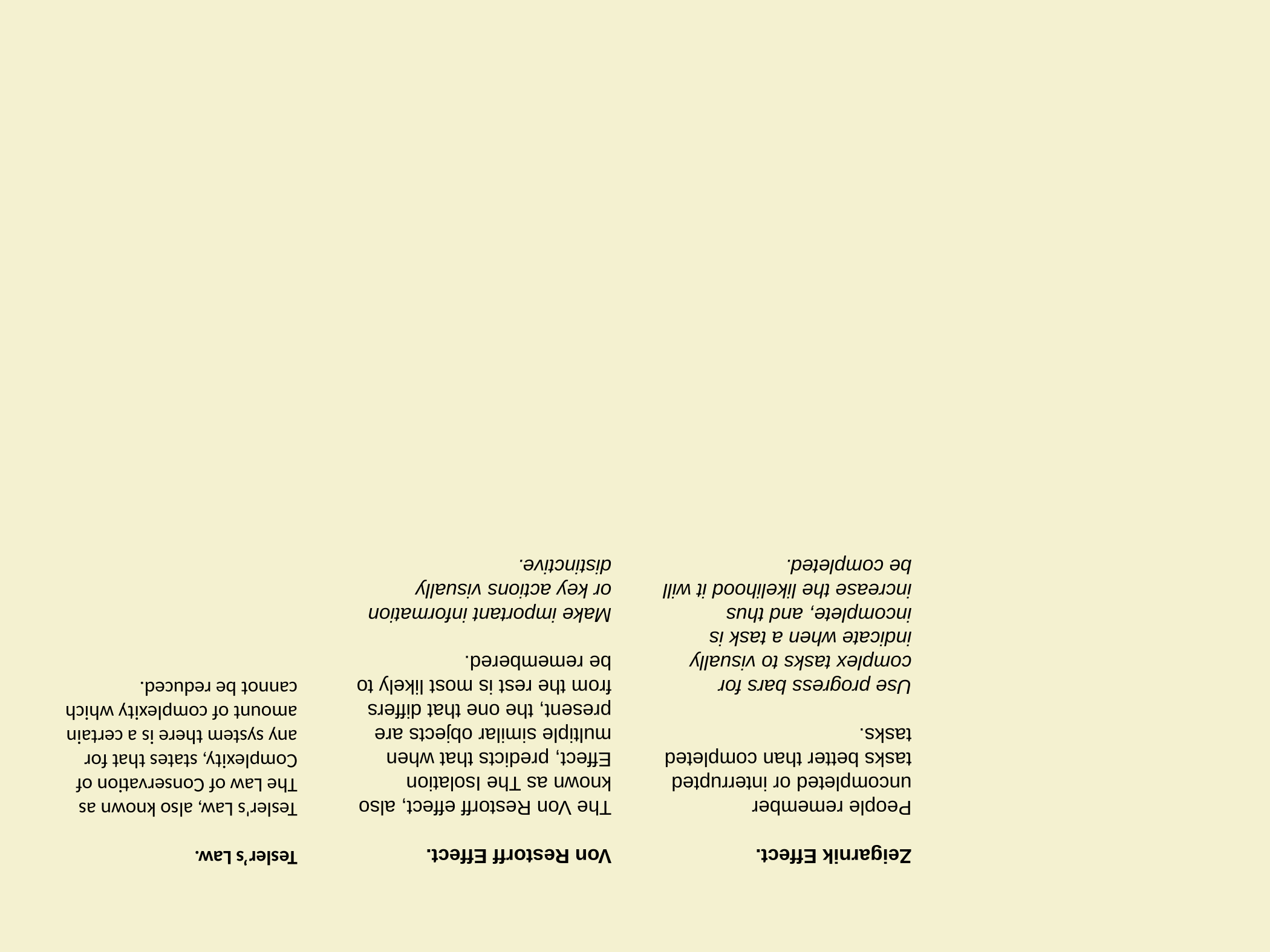

Von Restorff Effect.

The Von Restorff effect, also known as The Isolation Effect, predicts that when multiple similar objects are present, the one that differs from the rest is most likely to be remembered.

Make important information or key actions visually distinctive.
Zeigarnik Effect.

People remember uncompleted or interrupted tasks better than completed tasks.

Use progress bars for complex tasks to visually indicate when a task is incomplete, and thus increase the likelihood it will be completed.
Tesler’s Law.

Tesler's Law, also known as The Law of Conservation of Complexity, states that for any system there is a certain amount of complexity which cannot be reduced.